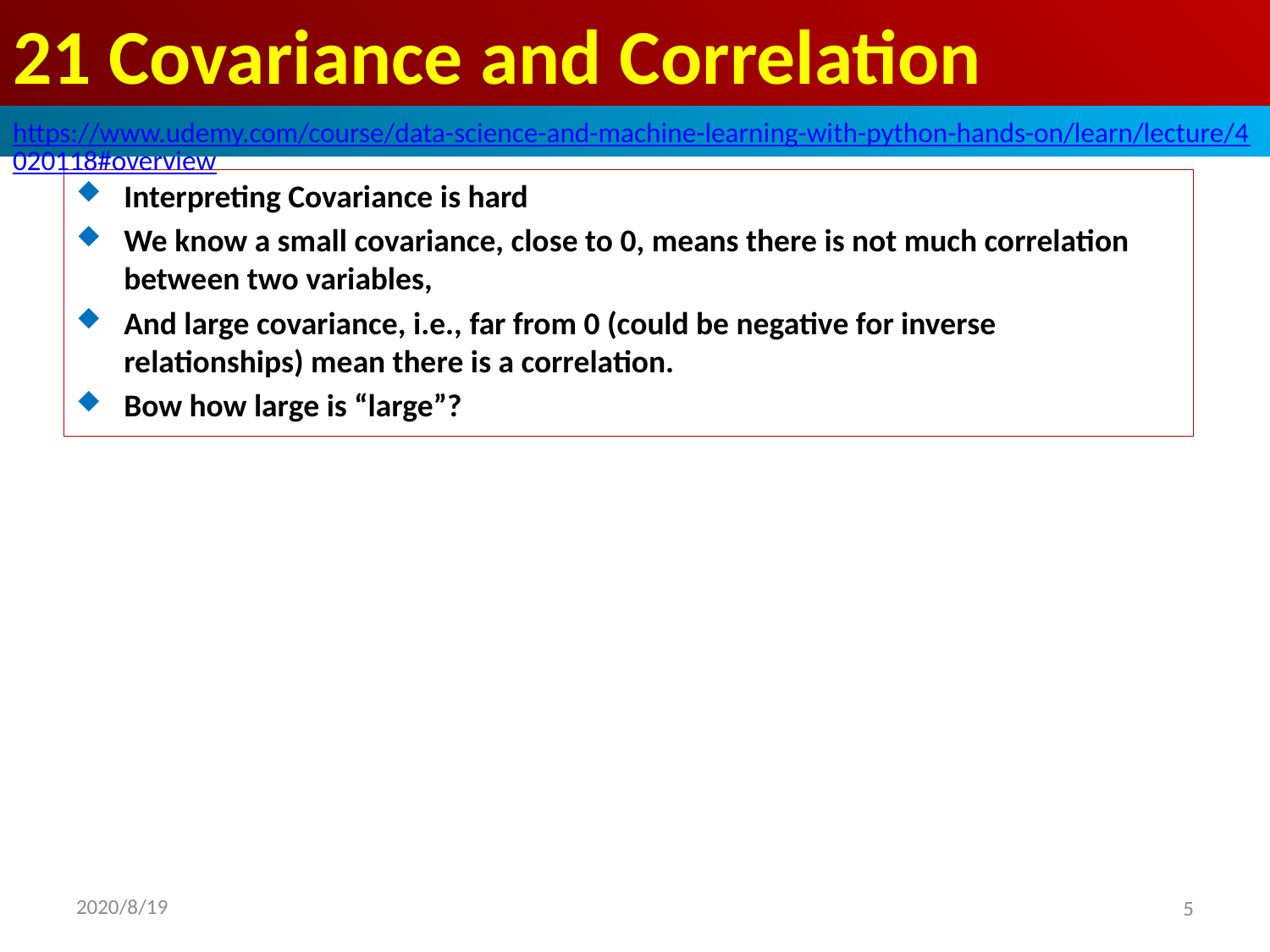

# 21 Covariance and Correlation
https://www.udemy.com/course/data-science-and-machine-learning-with-python-hands-on/learn/lecture/4020118#overview
Interpreting Covariance is hard
We know a small covariance, close to 0, means there is not much correlation between two variables,
And large covariance, i.e., far from 0 (could be negative for inverse relationships) mean there is a correlation.
Bow how large is “large”?
2020/8/19
5